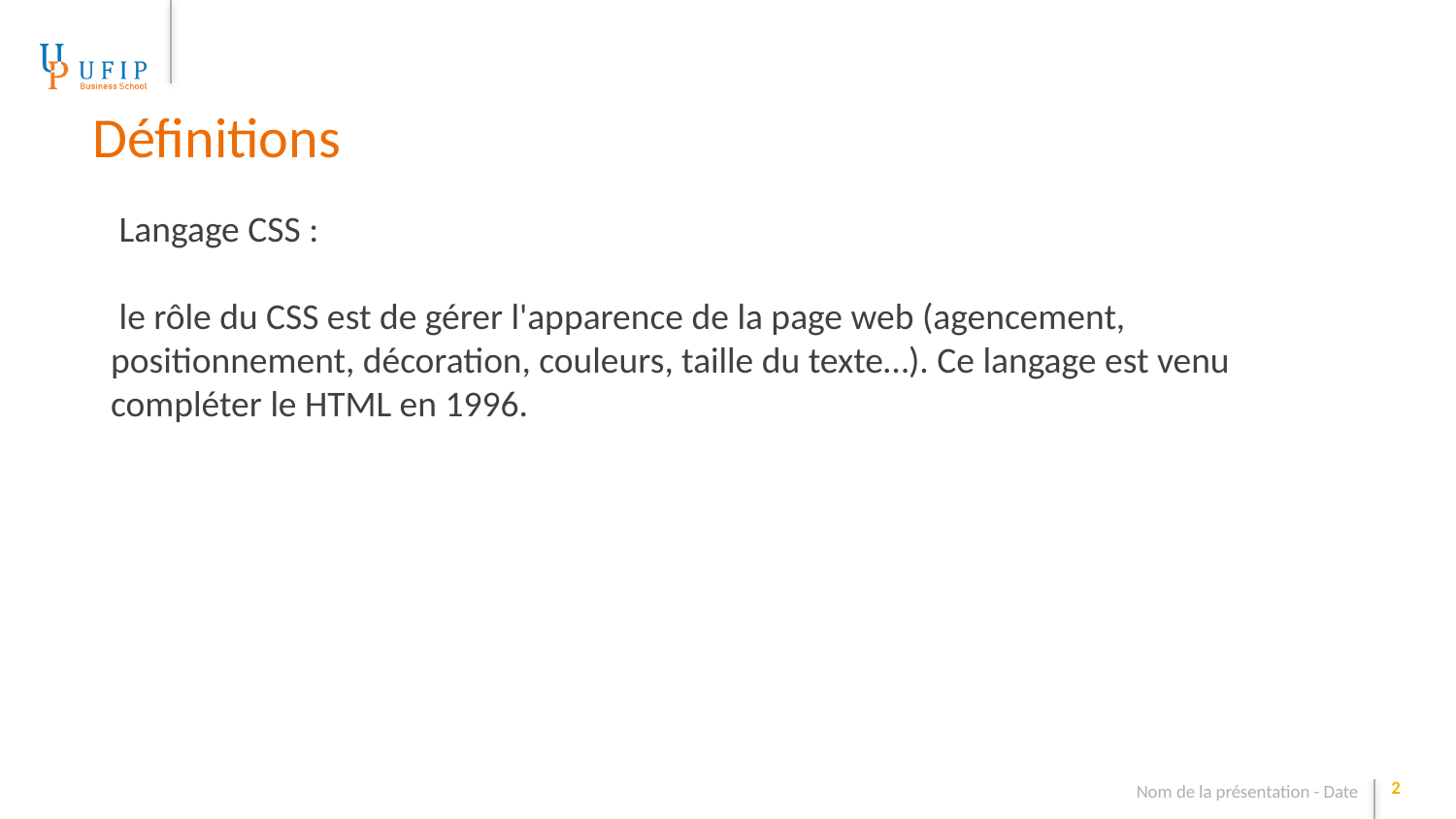

Définitions
 Langage CSS :

 le rôle du CSS est de gérer l'apparence de la page web (agencement, positionnement, décoration, couleurs, taille du texte…). Ce langage est venu compléter le HTML en 1996.